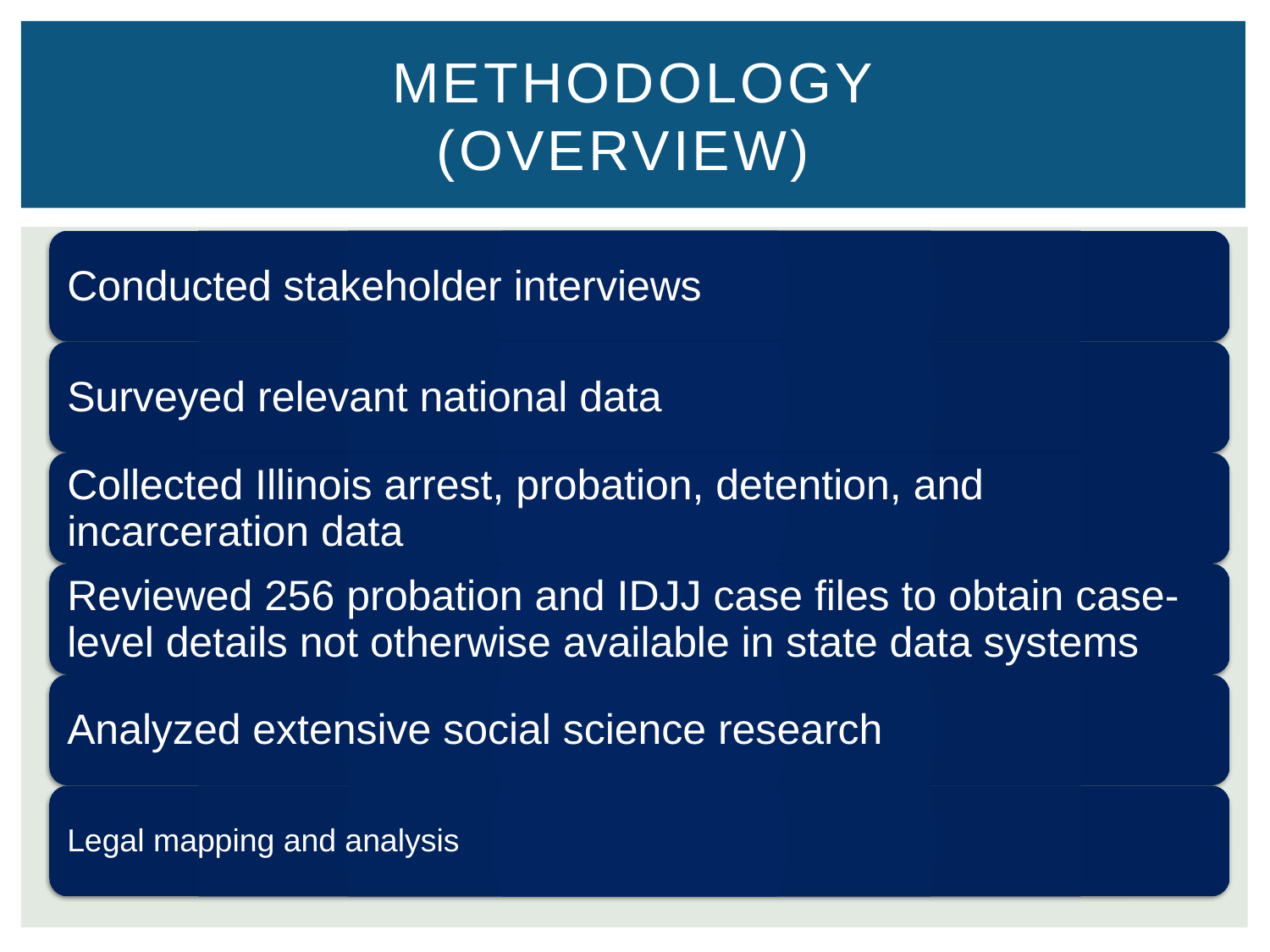

# METHODOLOGY (Overview)
Conducted stakeholder interviews
Surveyed relevant national data
Collected Illinois arrest, probation, detention, and incarceration data
Reviewed 256 probation and IDJJ case files to obtain case-level details not otherwise available in state data systems
Analyzed extensive social science research
Legal mapping and analysis